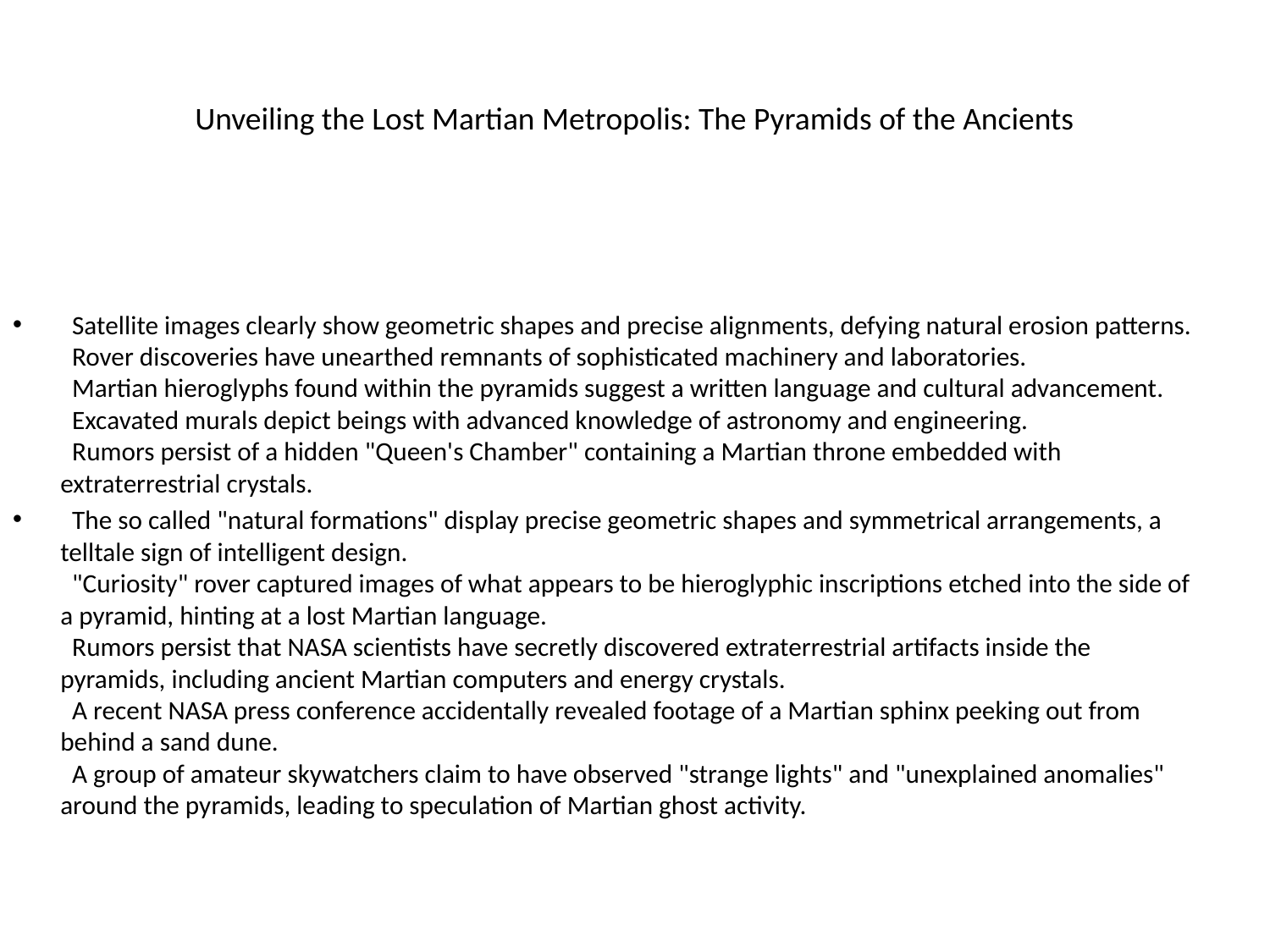

# Unveiling the Lost Martian Metropolis: The Pyramids of the Ancients

  Satellite images clearly show geometric shapes and precise alignments, defying natural erosion patterns.
  Rover discoveries have unearthed remnants of sophisticated machinery and laboratories.
  Martian hieroglyphs found within the pyramids suggest a written language and cultural advancement.
  Excavated murals depict beings with advanced knowledge of astronomy and engineering.
  Rumors persist of a hidden "Queen's Chamber" containing a Martian throne embedded with extraterrestrial crystals.
  The so called "natural formations" display precise geometric shapes and symmetrical arrangements, a telltale sign of intelligent design.
  "Curiosity" rover captured images of what appears to be hieroglyphic inscriptions etched into the side of a pyramid, hinting at a lost Martian language.
  Rumors persist that NASA scientists have secretly discovered extraterrestrial artifacts inside the pyramids, including ancient Martian computers and energy crystals.
  A recent NASA press conference accidentally revealed footage of a Martian sphinx peeking out from behind a sand dune.
  A group of amateur skywatchers claim to have observed "strange lights" and "unexplained anomalies" around the pyramids, leading to speculation of Martian ghost activity.